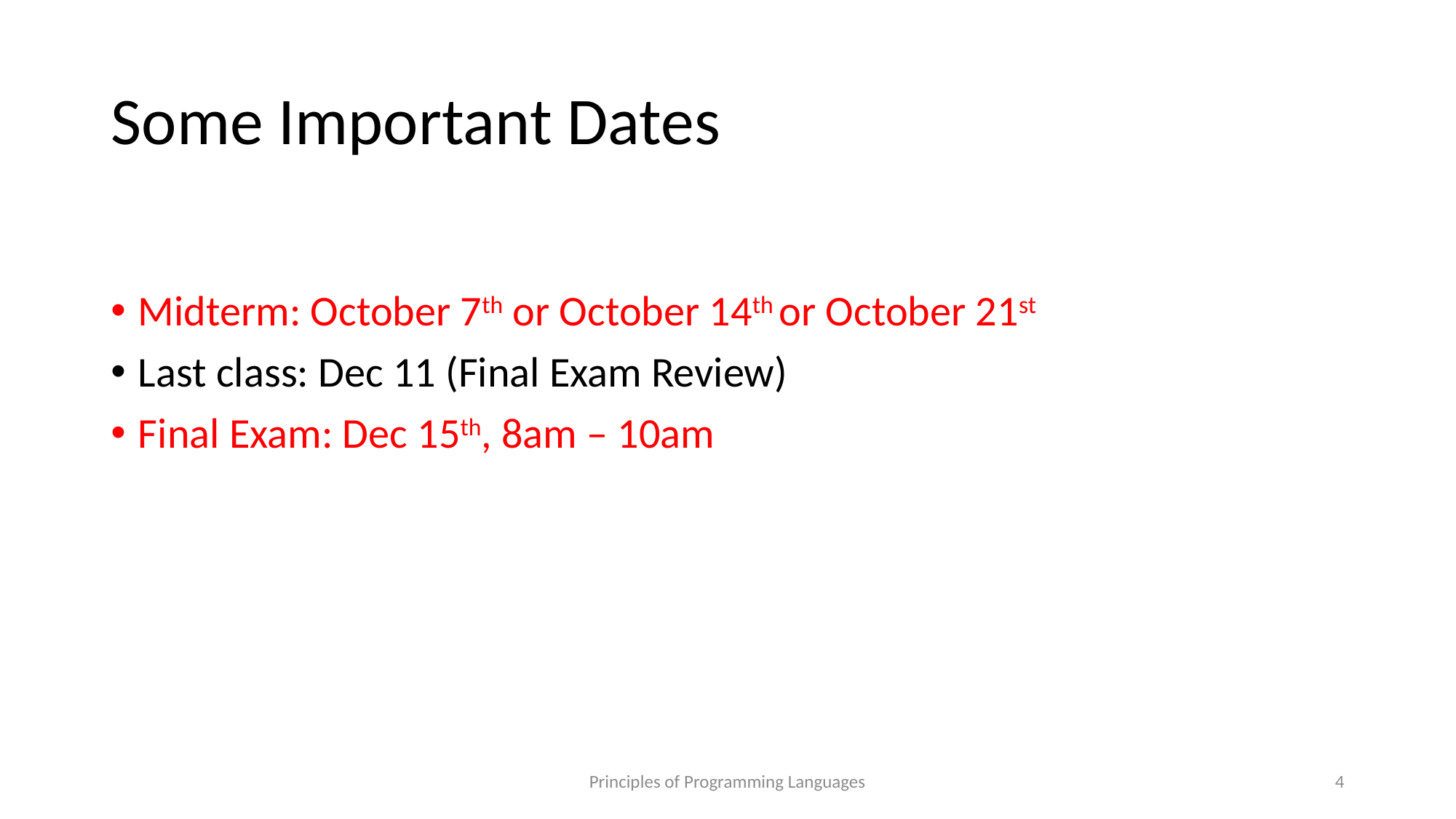

# Some Important Dates

Midterm: October 7th or October 14th or October 21st
Last class: Dec 11 (Final Exam Review)
Final Exam: Dec 15th, 8am – 10am
Principles of Programming Languages
4